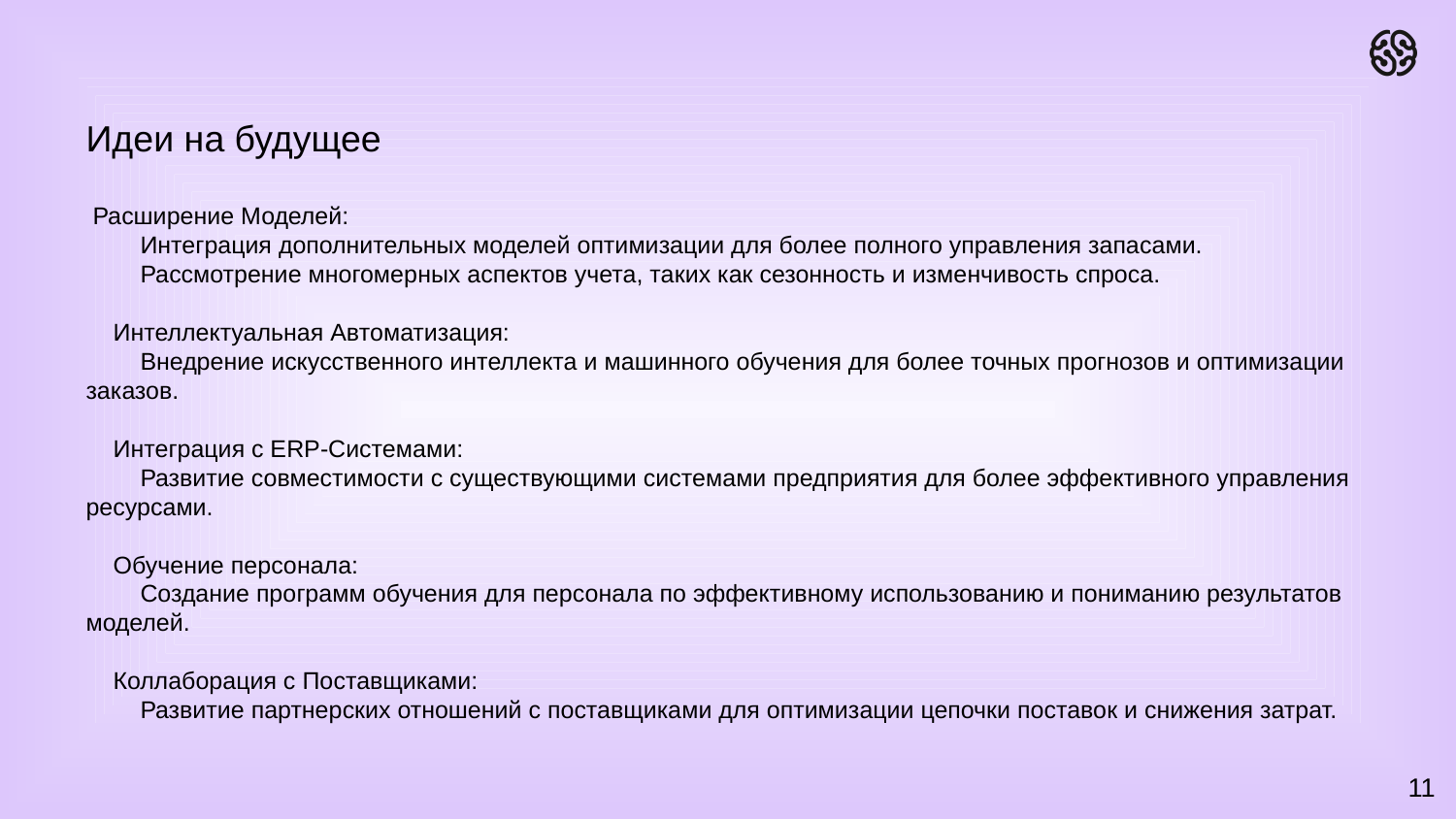

# Идеи на будущее
 Расширение Моделей:
        Интеграция дополнительных моделей оптимизации для более полного управления запасами.
        Рассмотрение многомерных аспектов учета, таких как сезонность и изменчивость спроса.

    Интеллектуальная Автоматизация:
        Внедрение искусственного интеллекта и машинного обучения для более точных прогнозов и оптимизации заказов.

    Интеграция с ERP-Системами:
        Развитие совместимости с существующими системами предприятия для более эффективного управления ресурсами.

    Обучение персонала:
        Создание программ обучения для персонала по эффективному использованию и пониманию результатов моделей.

    Коллаборация с Поставщиками:
        Развитие партнерских отношений с поставщиками для оптимизации цепочки поставок и снижения затрат.

11